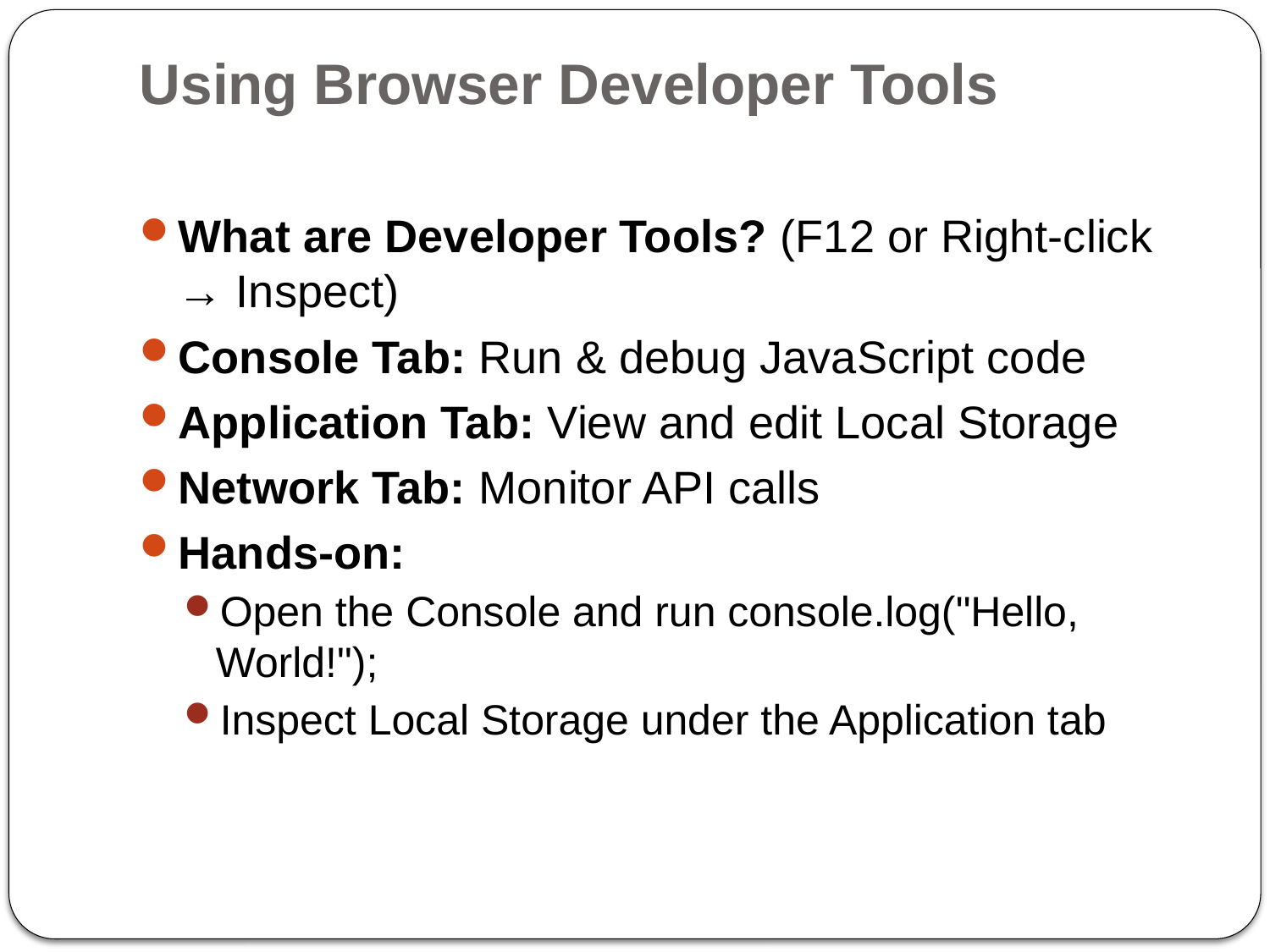

# Using Browser Developer Tools
What are Developer Tools? (F12 or Right-click → Inspect)
Console Tab: Run & debug JavaScript code
Application Tab: View and edit Local Storage
Network Tab: Monitor API calls
Hands-on:
Open the Console and run console.log("Hello, World!");
Inspect Local Storage under the Application tab